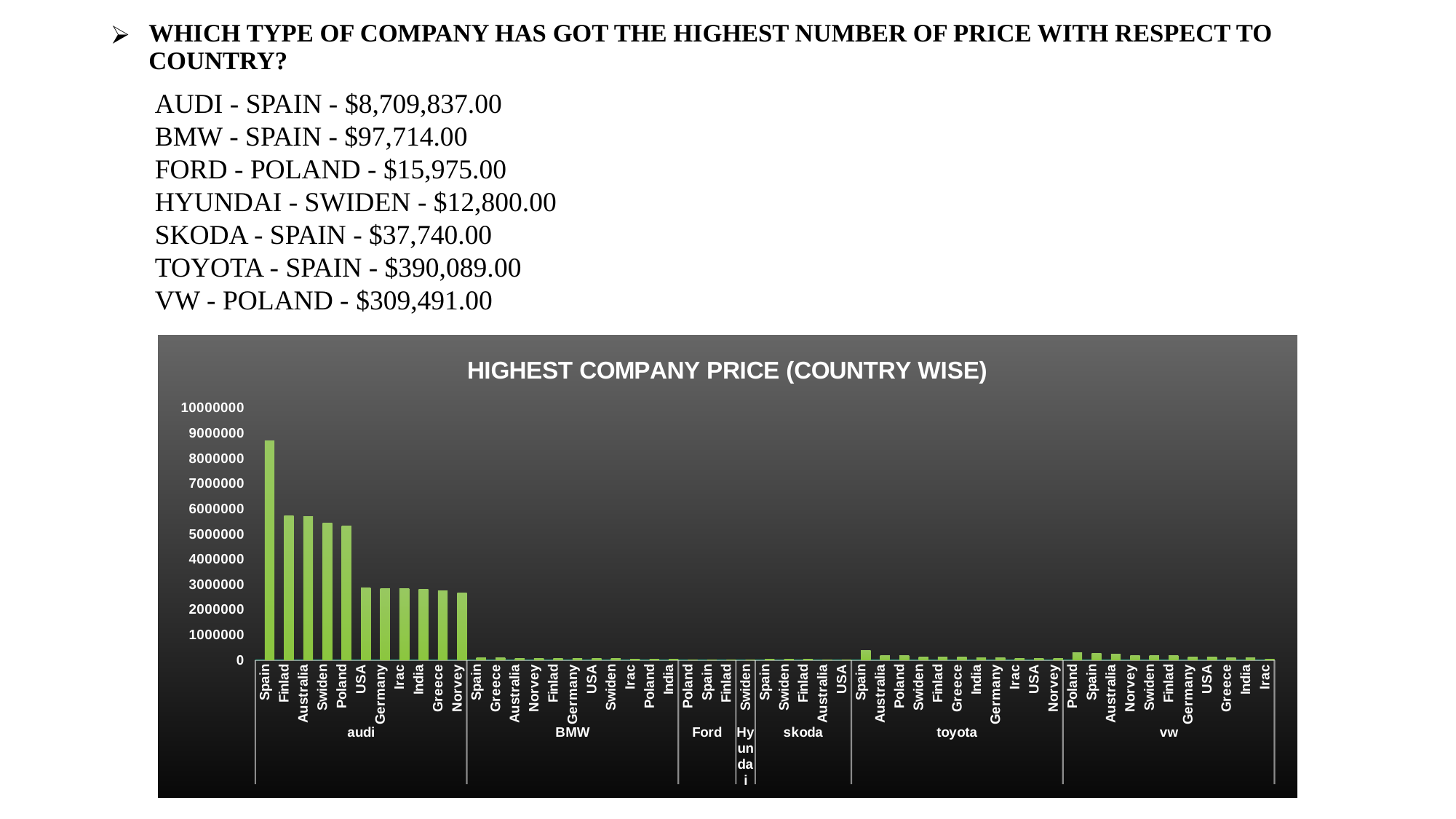

# WHICH TYPE OF COMPANY HAS GOT THE HIGHEST NUMBER OF PRICE WITH RESPECT TO COUNTRY?
AUDI - SPAIN - $8,709,837.00
BMW - SPAIN - $97,714.00
FORD - POLAND - $15,975.00
HYUNDAI - SWIDEN - $12,800.00
SKODA - SPAIN - $37,740.00
TOYOTA - SPAIN - $390,089.00
VW - POLAND - $309,491.00

### Chart: HIGHEST COMPANY PRICE (COUNTRY WISE)

| Category | Count of Model | Sum of Price |
|---|---|---|
| Spain | 388.0 | 8709837.0 |
| Finlad | 260.0 | 5719879.0 |
| Australia | 258.0 | 5685261.0 |
| Swiden | 258.0 | 5424873.0 |
| Poland | 256.0 | 5324372.0 |
| USA | 131.0 | 2857388.0 |
| Germany | 130.0 | 2843872.0 |
| Irac | 126.0 | 2829589.0 |
| India | 129.0 | 2815593.0 |
| Greece | 129.0 | 2753356.0 |
| Norvey | 127.0 | 2662113.0 |
| Spain | 6.0 | 97714.0 |
| Greece | 5.0 | 86985.0 |
| Australia | 3.0 | 72985.0 |
| Norvey | 4.0 | 72250.0 |
| Finlad | 4.0 | 69949.0 |
| Germany | 3.0 | 67894.0 |
| USA | 4.0 | 65900.0 |
| Swiden | 3.0 | 52400.0 |
| Irac | 3.0 | 50500.0 |
| Poland | 2.0 | 39800.0 |
| India | 2.0 | 34000.0 |
| Poland | 1.0 | 15975.0 |
| Spain | 1.0 | 15500.0 |
| Finlad | 1.0 | 13800.0 |
| Swiden | 1.0 | 12800.0 |
| Spain | 3.0 | 37740.0 |
| Swiden | 2.0 | 31960.0 |
| Finlad | 2.0 | 27460.0 |
| Australia | 1.0 | 18980.0 |
| USA | 1.0 | 18480.0 |
| Spain | 20.0 | 390089.0 |
| Australia | 11.0 | 170820.0 |
| Poland | 15.0 | 167997.0 |
| Swiden | 11.0 | 125691.0 |
| Finlad | 9.0 | 125605.0 |
| Greece | 9.0 | 119080.0 |
| India | 8.0 | 98125.0 |
| Germany | 6.0 | 81930.0 |
| Irac | 6.0 | 70526.0 |
| USA | 5.0 | 69435.0 |
| Norvey | 5.0 | 63424.0 |
| Poland | 15.0 | 309491.0 |
| Spain | 12.0 | 273498.0 |
| Australia | 11.0 | 242488.0 |
| Norvey | 10.0 | 190637.0 |
| Swiden | 9.0 | 187550.0 |
| Finlad | 8.0 | 186902.0 |
| Germany | 5.0 | 130962.0 |
| USA | 5.0 | 116777.0 |
| Greece | 5.0 | 83273.0 |
| India | 5.0 | 81084.0 |
| Irac | 2.0 | 47784.0 |